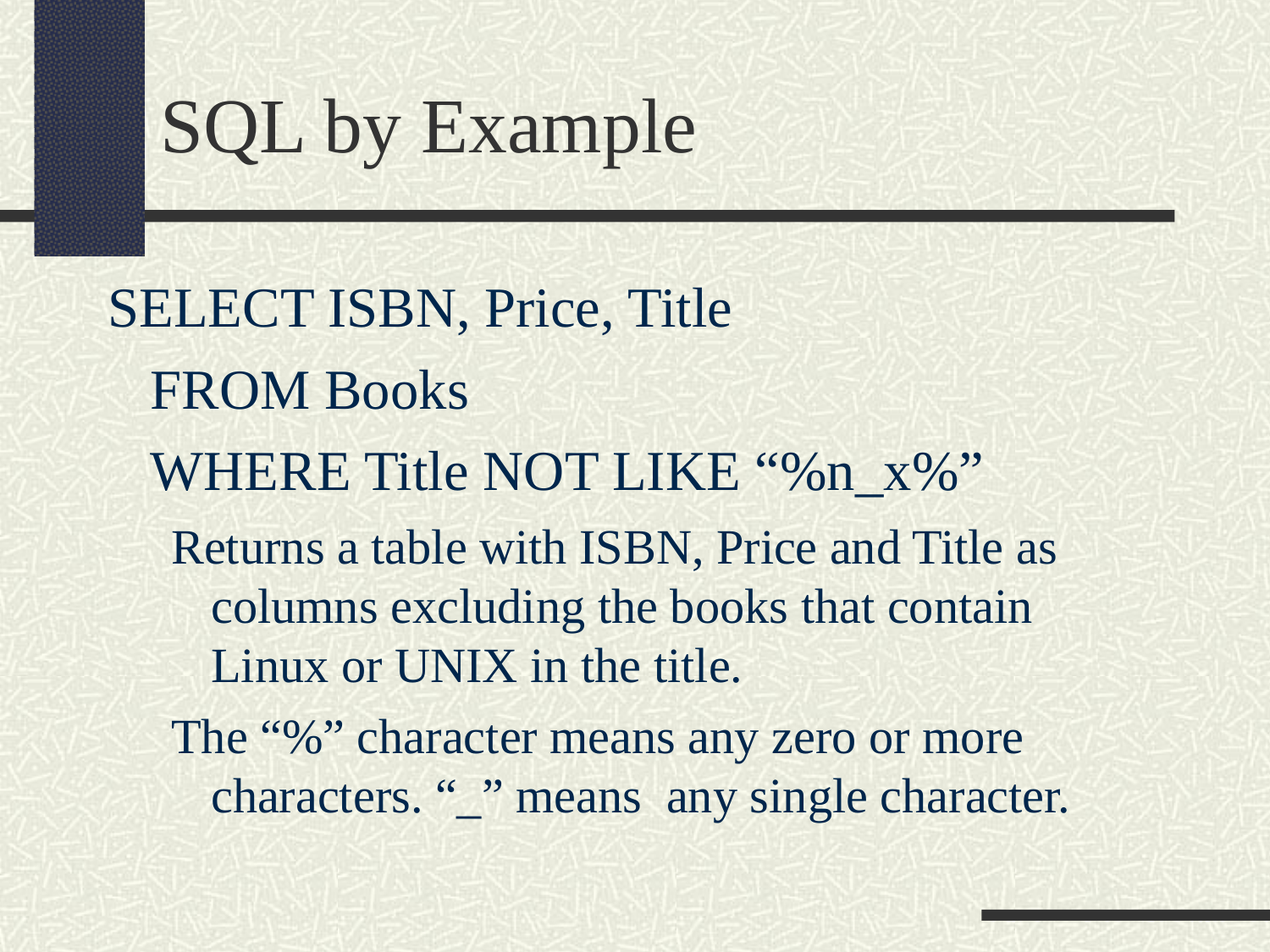

SQL by Example
SELECT ISBN, Price, Title
   FROM Books
   WHERE Title NOT LIKE “%n_x%”
Returns a table with ISBN, Price and Title as columns excluding the books that contain Linux or UNIX in the title.
The “%” character means any zero or more characters. “_” means  any single character.